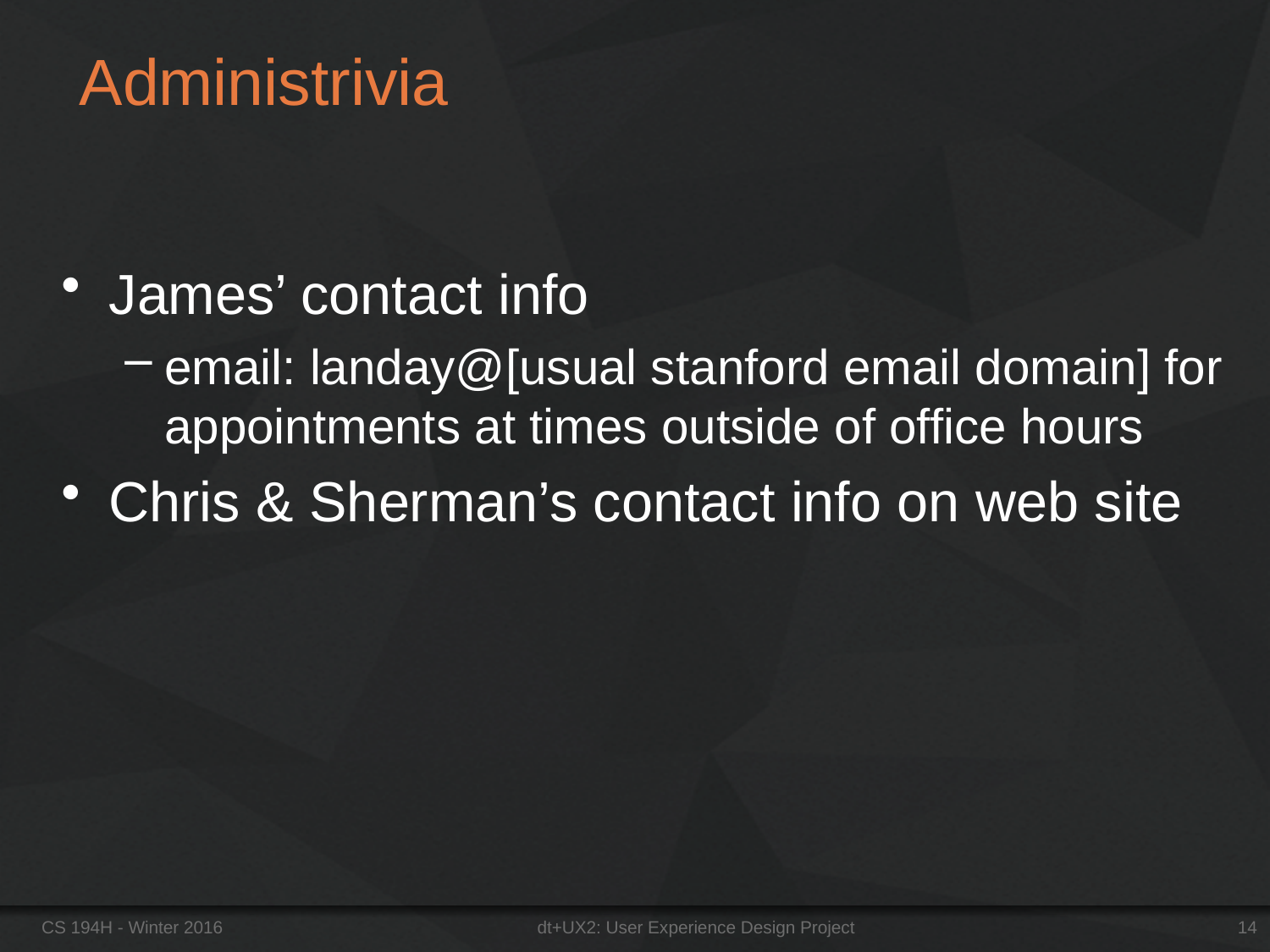

# Administrivia

James’ contact info
email: landay@[usual stanford email domain] for appointments at times outside of office hours
Chris & Sherman’s contact info on web site

CS 194H - Winter 2016
dt+UX2: User Experience Design Project
14